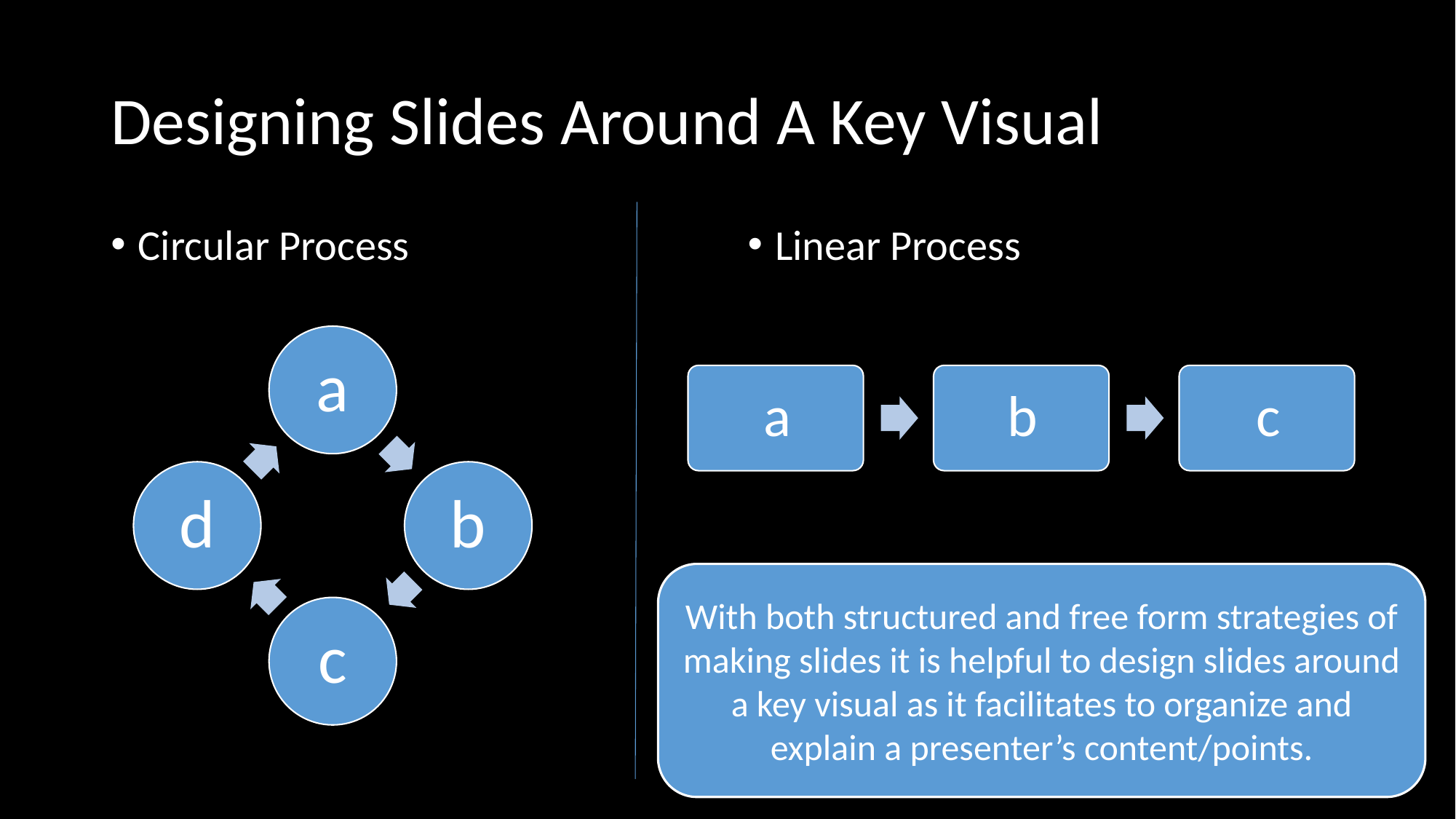

# Designing Slides Around A Key Visual
Circular Process

Linear Process

a

b

c
a

b

c

d

With both structured and free form strategies of making slides it is helpful to design slides around a key visual as it facilitates to organize and explain a presenter’s content/points.